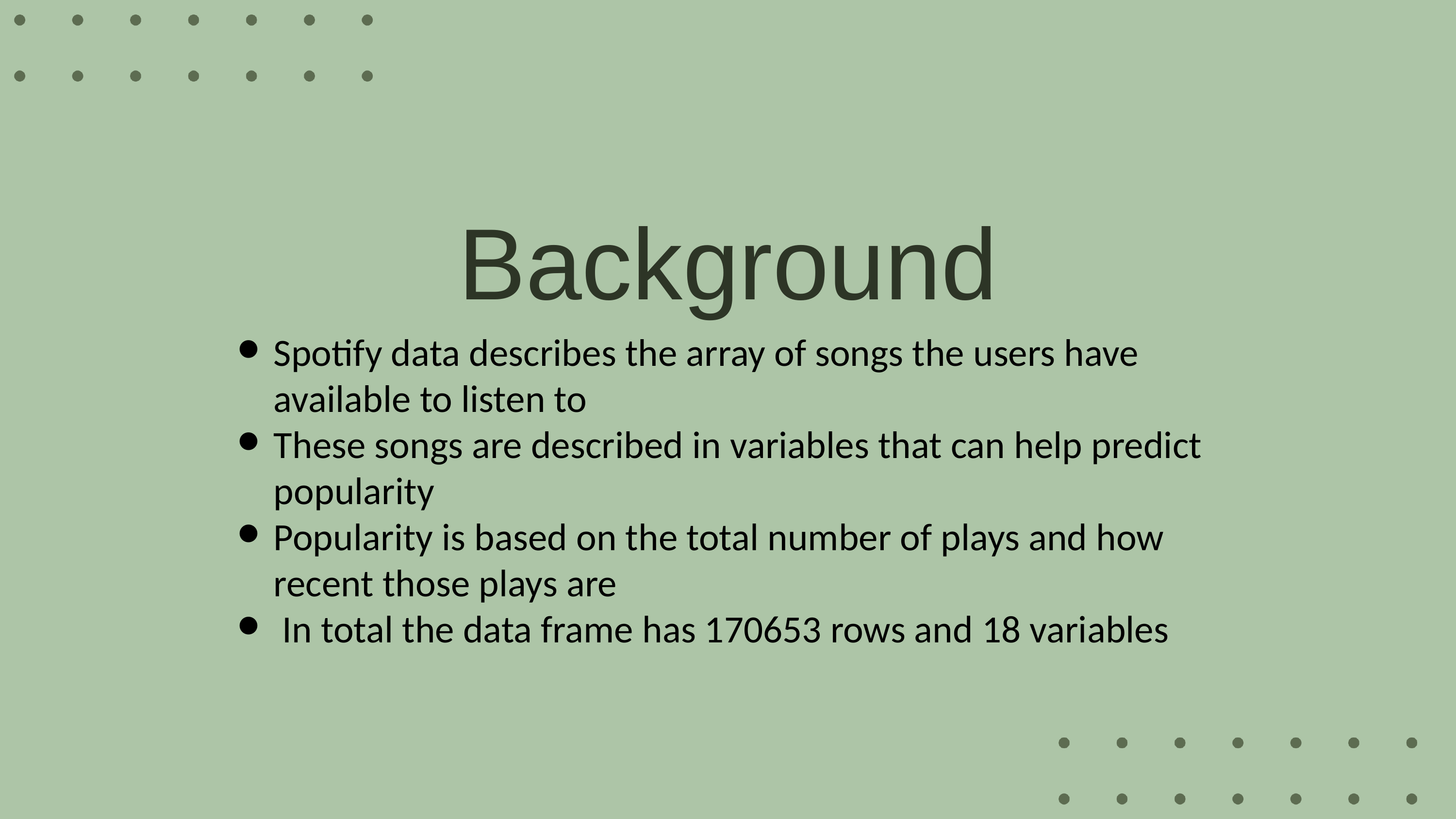

Background
Spotify data describes the array of songs the users have available to listen to
These songs are described in variables that can help predict popularity
Popularity is based on the total number of plays and how recent those plays are
 In total the data frame has 170653 rows and 18 variables